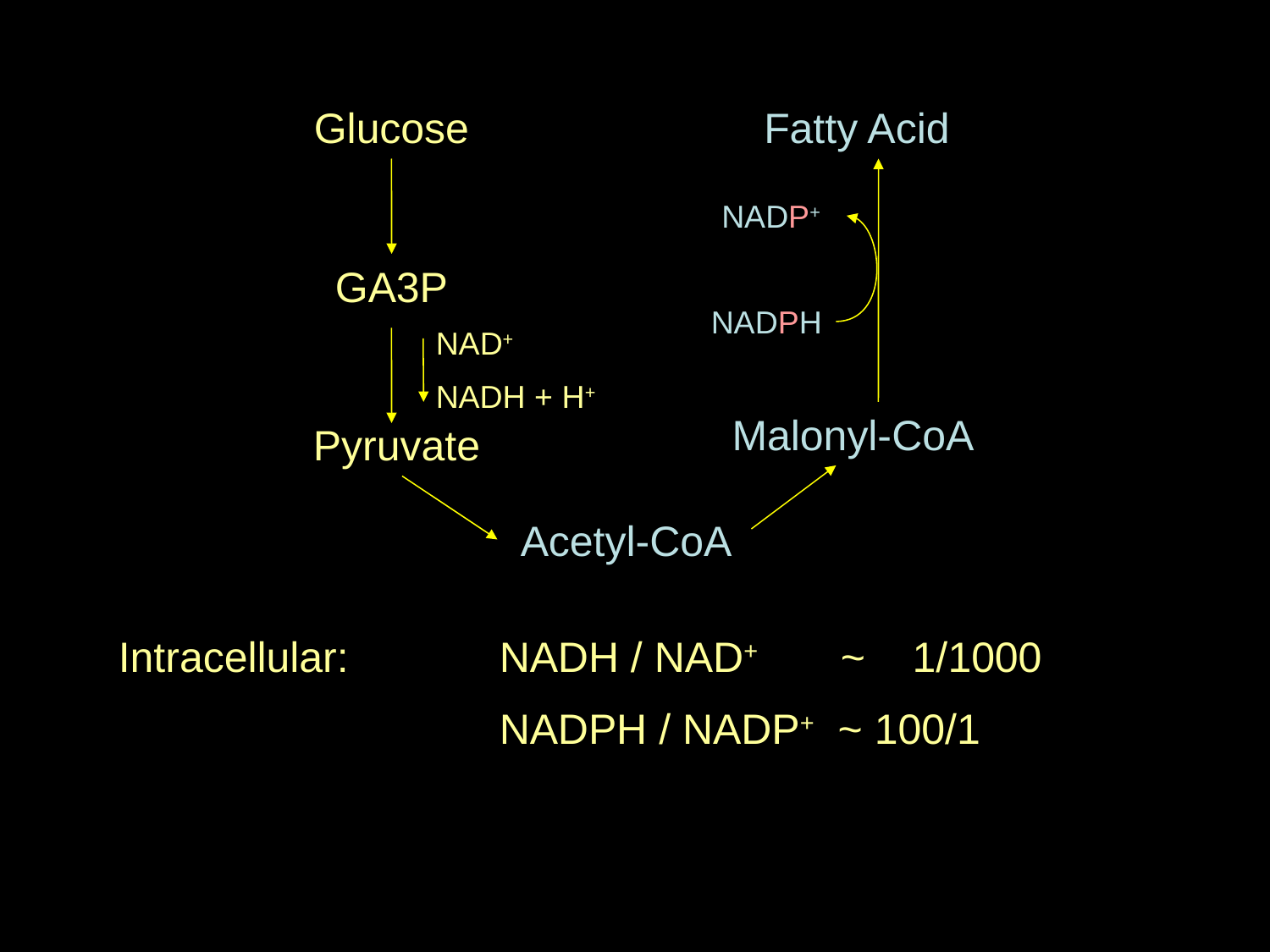

Glucose
Fatty Acid

NADP+
GA3P
NADPH
NAD+

NADH + H+
Malonyl-CoA
Pyruvate

Acetyl-CoA
Intracellular:		NADH / NAD+       ~    1/1000
			NADPH / NADP+  ~ 100/1